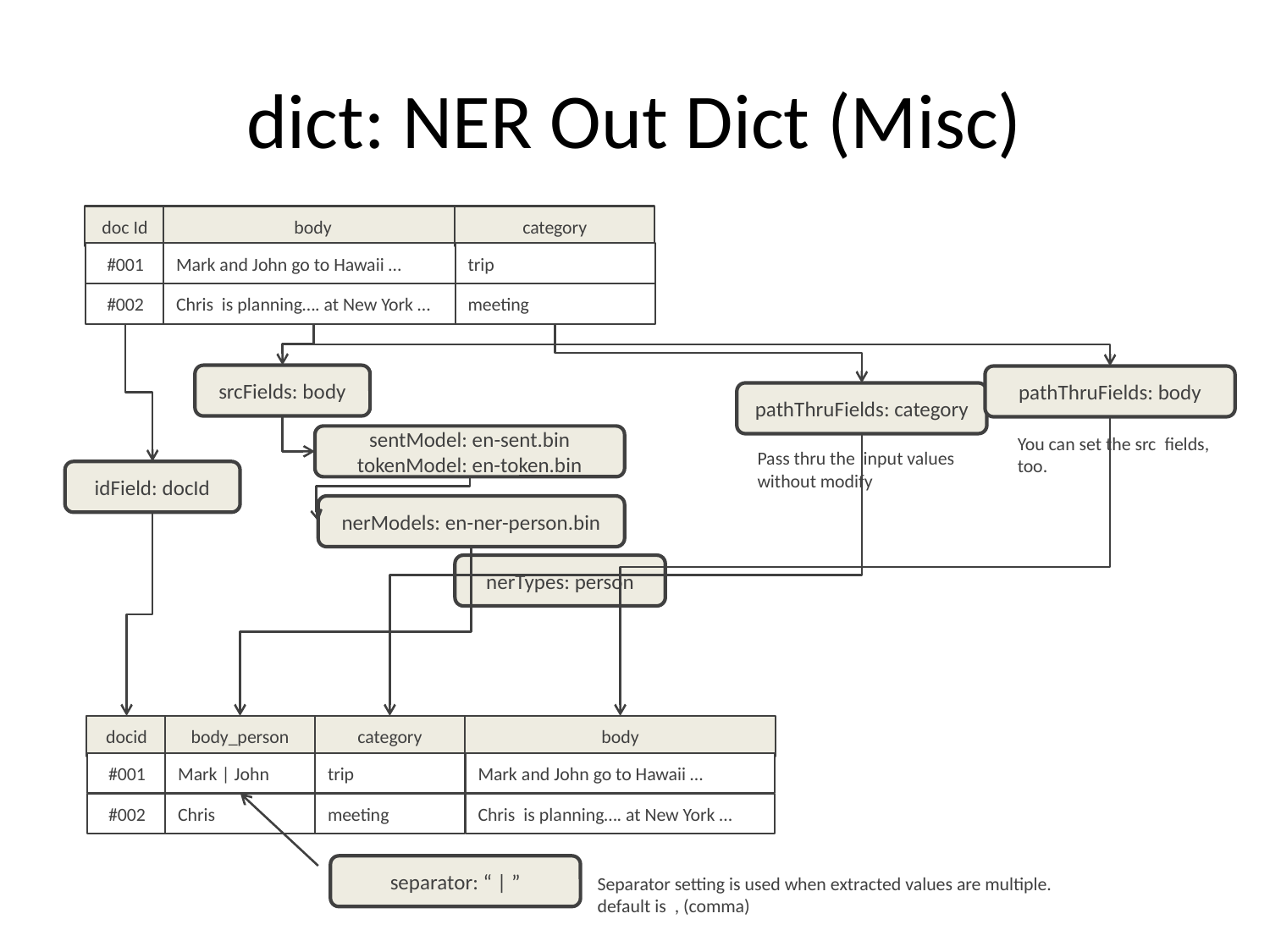

# dict: NER Out Dict (Misc)
doc Id
body
category
#001
Mark and John go to Hawaii …
trip
#002
Chris  is planning…. at New York …
meeting
srcFields: body
pathThruFields: body
pathThruFields: category
sentModel: en-sent.bin
tokenModel: en-token.bin
You can set the src  fields, too.
Pass thru the  input values
without modify
idField: docId
nerModels: en-ner-person.bin
nerTypes: person
docid
body_person
category
body
#001
Mark | John
trip
Mark and John go to Hawaii …
#002
Chris
meeting
Chris  is planning…. at New York …
separator: “ | ”
Separator setting is used when extracted values are multiple.
default is  , (comma)